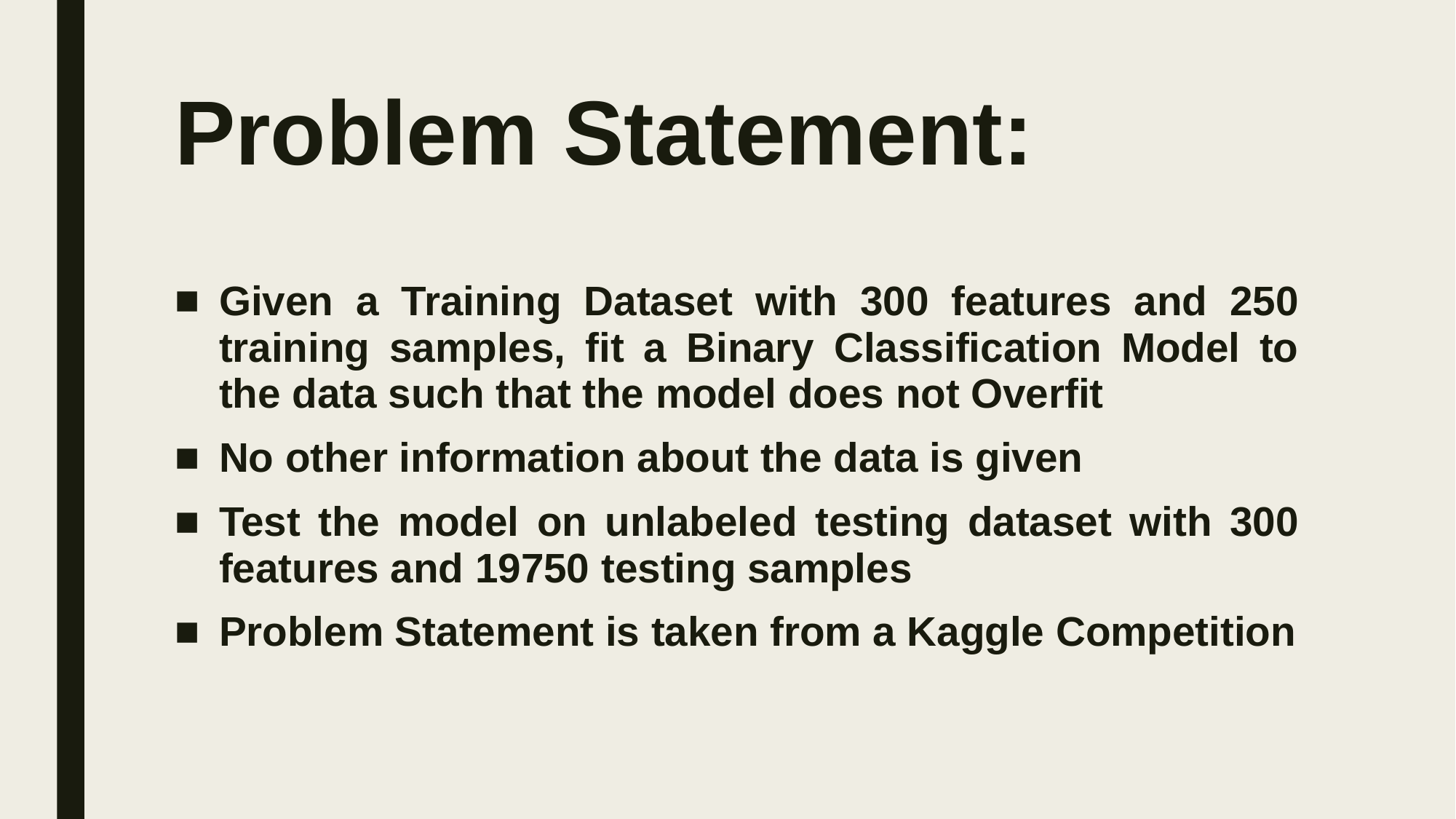

# Problem Statement:
Given a Training Dataset with 300 features and 250 training samples, fit a Binary Classification Model to the data such that the model does not Overfit
No other information about the data is given
Test the model on unlabeled testing dataset with 300 features and 19750 testing samples
Problem Statement is taken from a Kaggle Competition